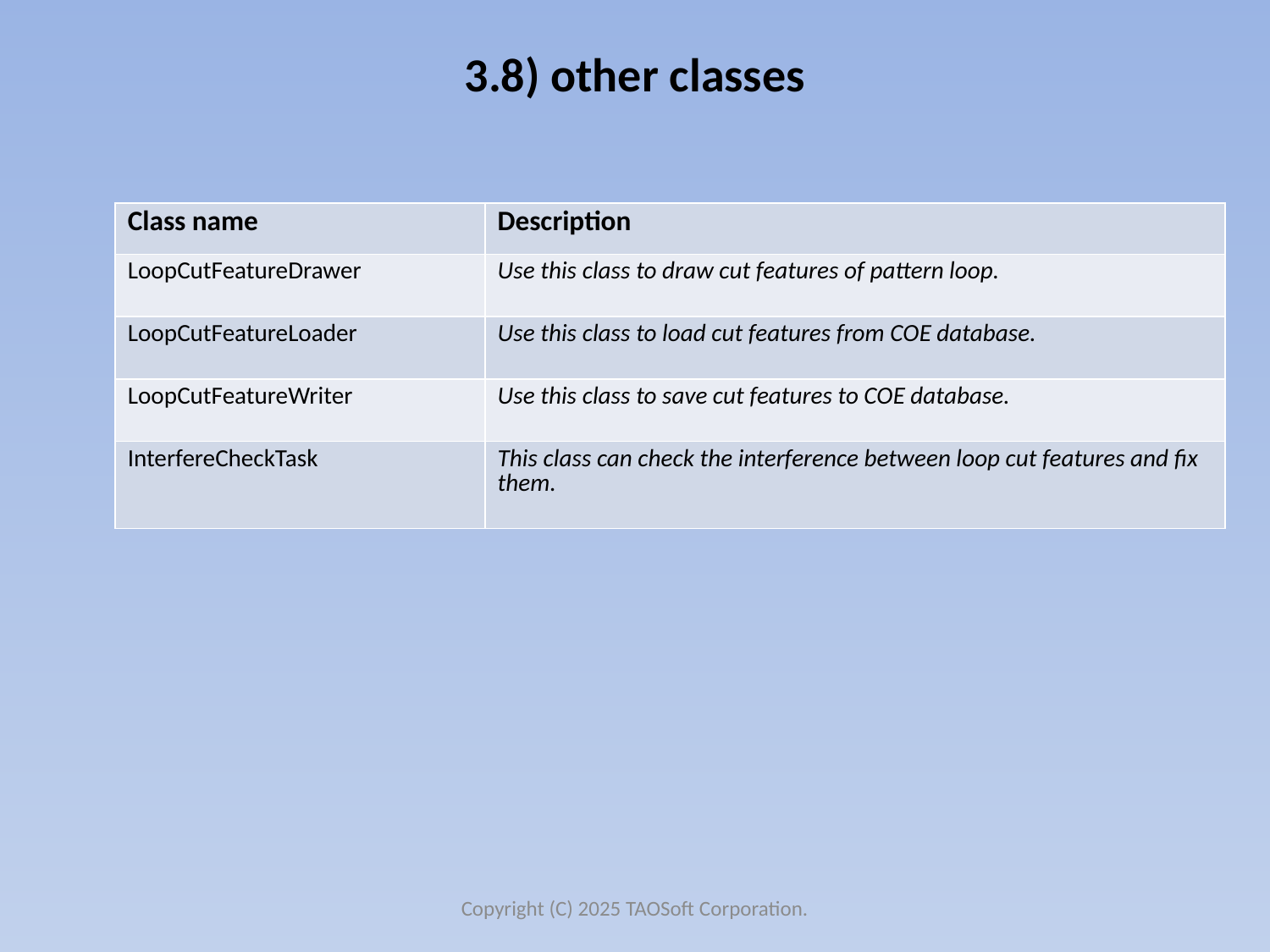

# 3.8) other classes
| Class name | Description |
| --- | --- |
| LoopCutFeatureDrawer | Use this class to draw cut features of pattern loop. |
| LoopCutFeatureLoader | Use this class to load cut features from COE database. |
| LoopCutFeatureWriter | Use this class to save cut features to COE database. |
| InterfereCheckTask | This class can check the interference between loop cut features and fix them. |
Copyright (C) 2025 TAOSoft Corporation.
29